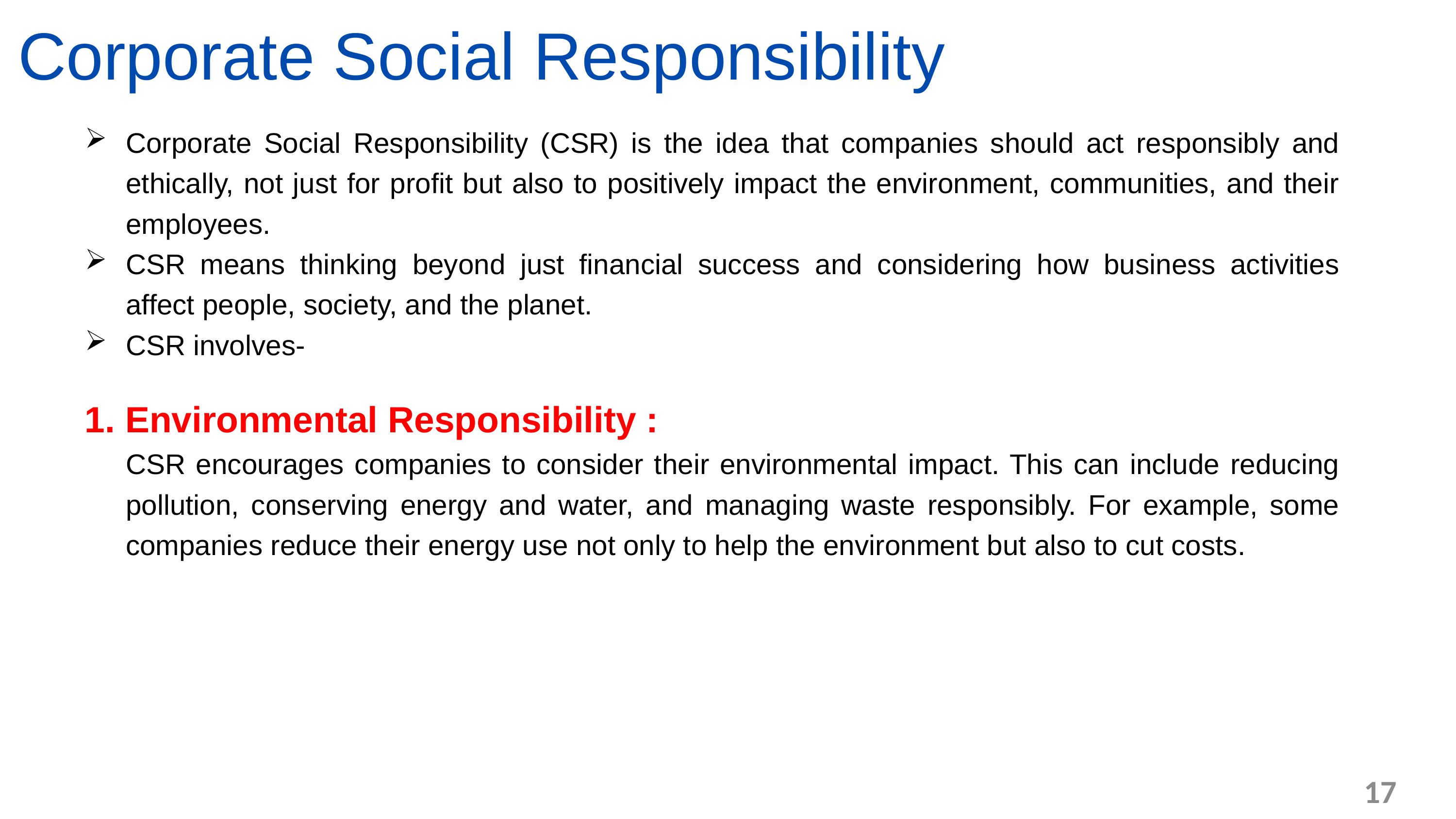

Corporate Social Responsibility
Corporate Social Responsibility (CSR) is the idea that companies should act responsibly and ethically, not just for profit but also to positively impact the environment, communities, and their employees.
CSR means thinking beyond just financial success and considering how business activities affect people, society, and the planet.
CSR involves-
1. Environmental Responsibility :
	CSR encourages companies to consider their environmental impact. This can include reducing pollution, conserving energy and water, and managing waste responsibly. For example, some companies reduce their energy use not only to help the environment but also to cut costs.
17